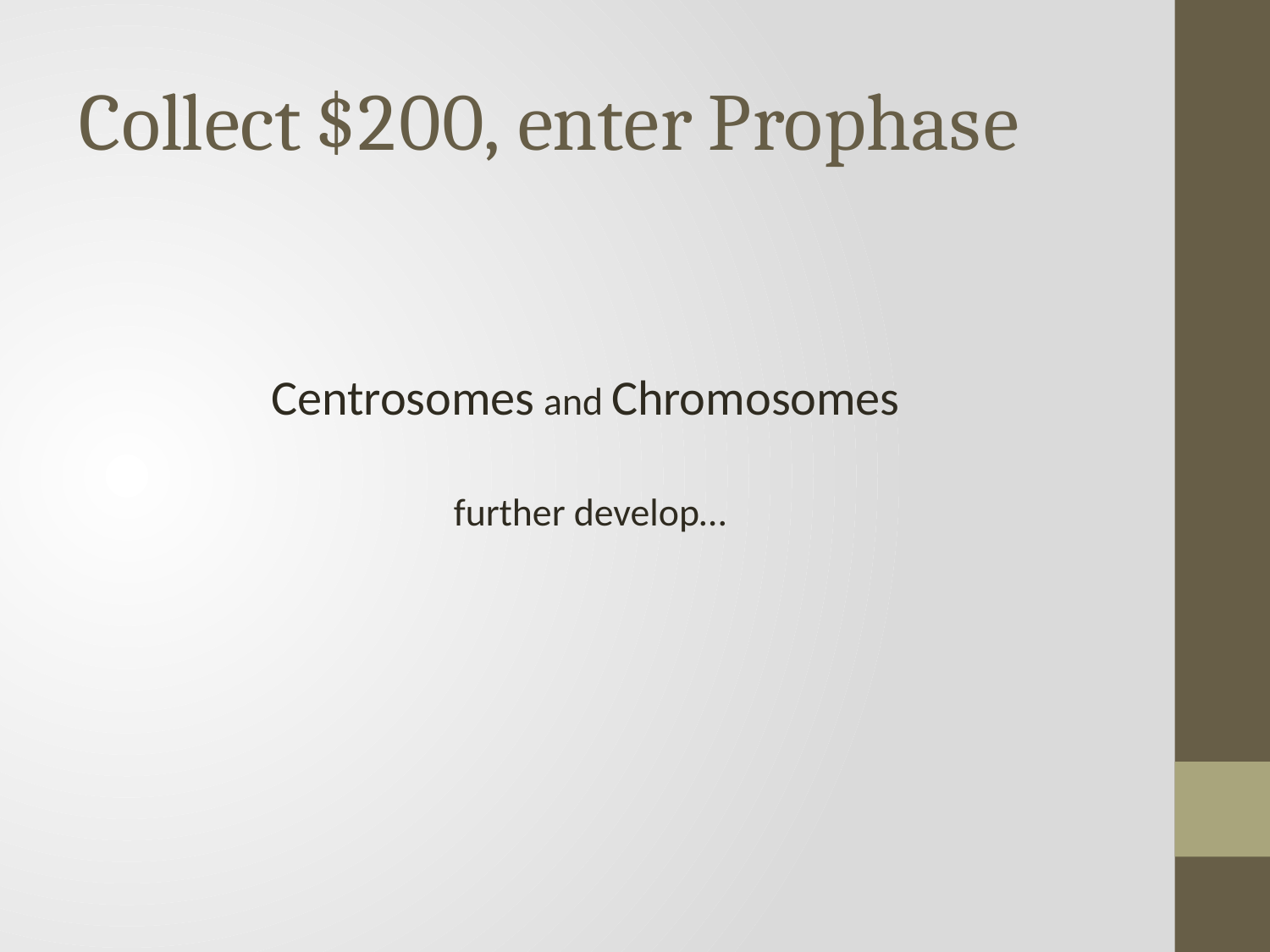

# Collect $200, enter Prophase
Centrosomes and Chromosomes

further develop…